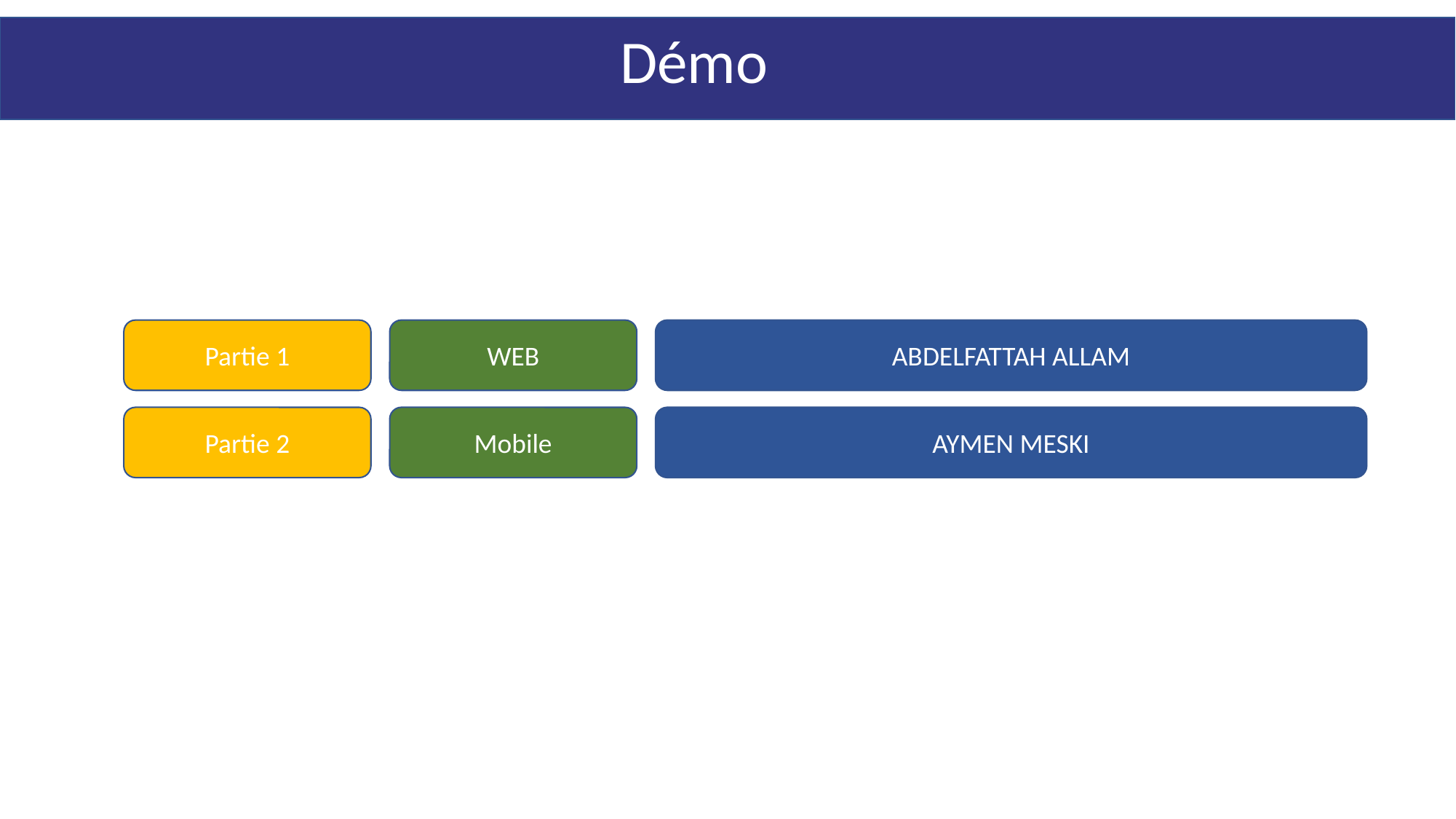

Démo
Partie 1
WEB
ABDELFATTAH ALLAM
Partie 2
Mobile
AYMEN MESKI